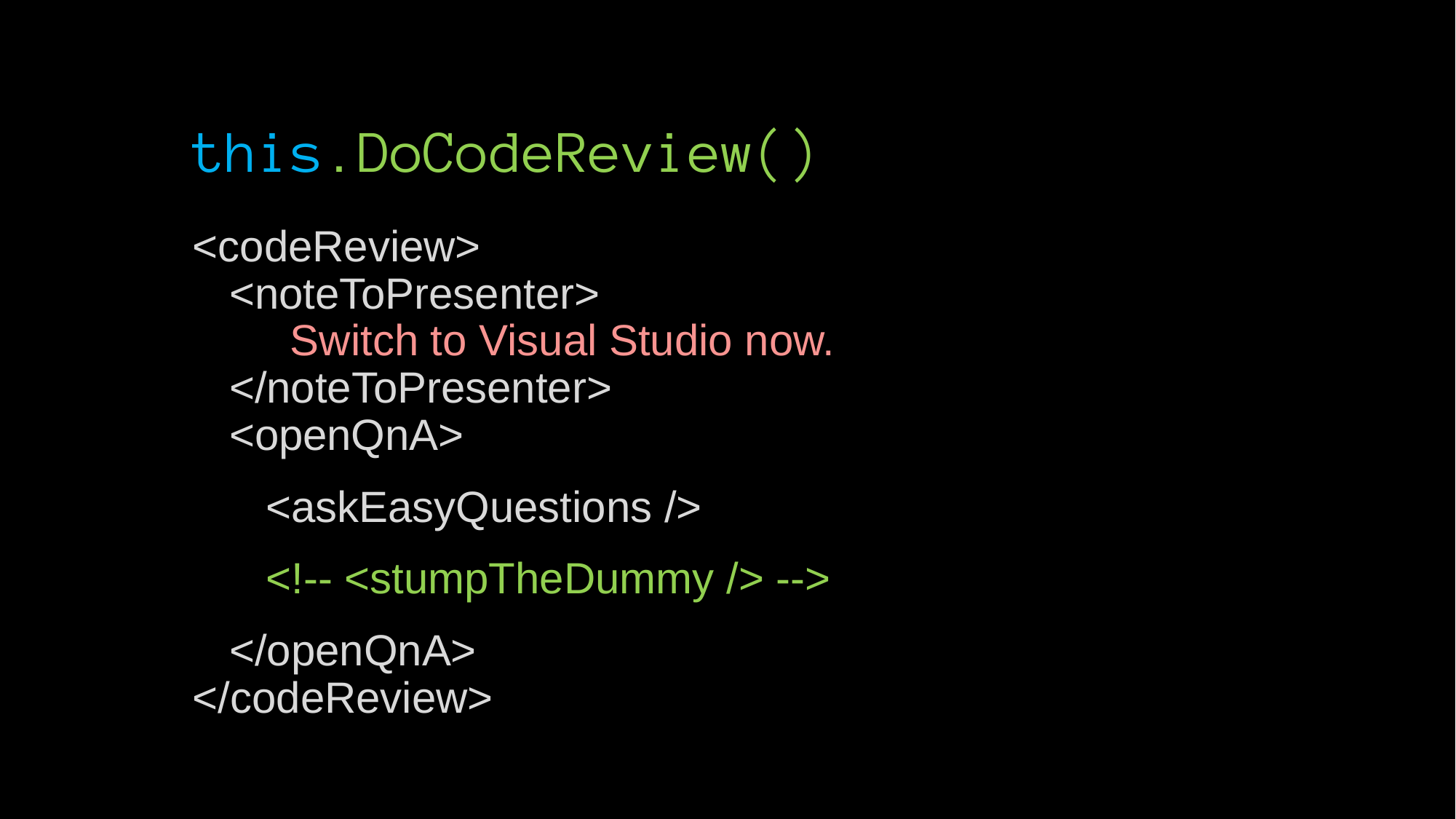

# this.DoCodeReview()
<codeReview>
   <noteToPresenter>
        Switch to Visual Studio now.
   </noteToPresenter>
   <openQnA>
      <askEasyQuestions />
      <!-- <stumpTheDummy /> -->
   </openQnA>
</codeReview>